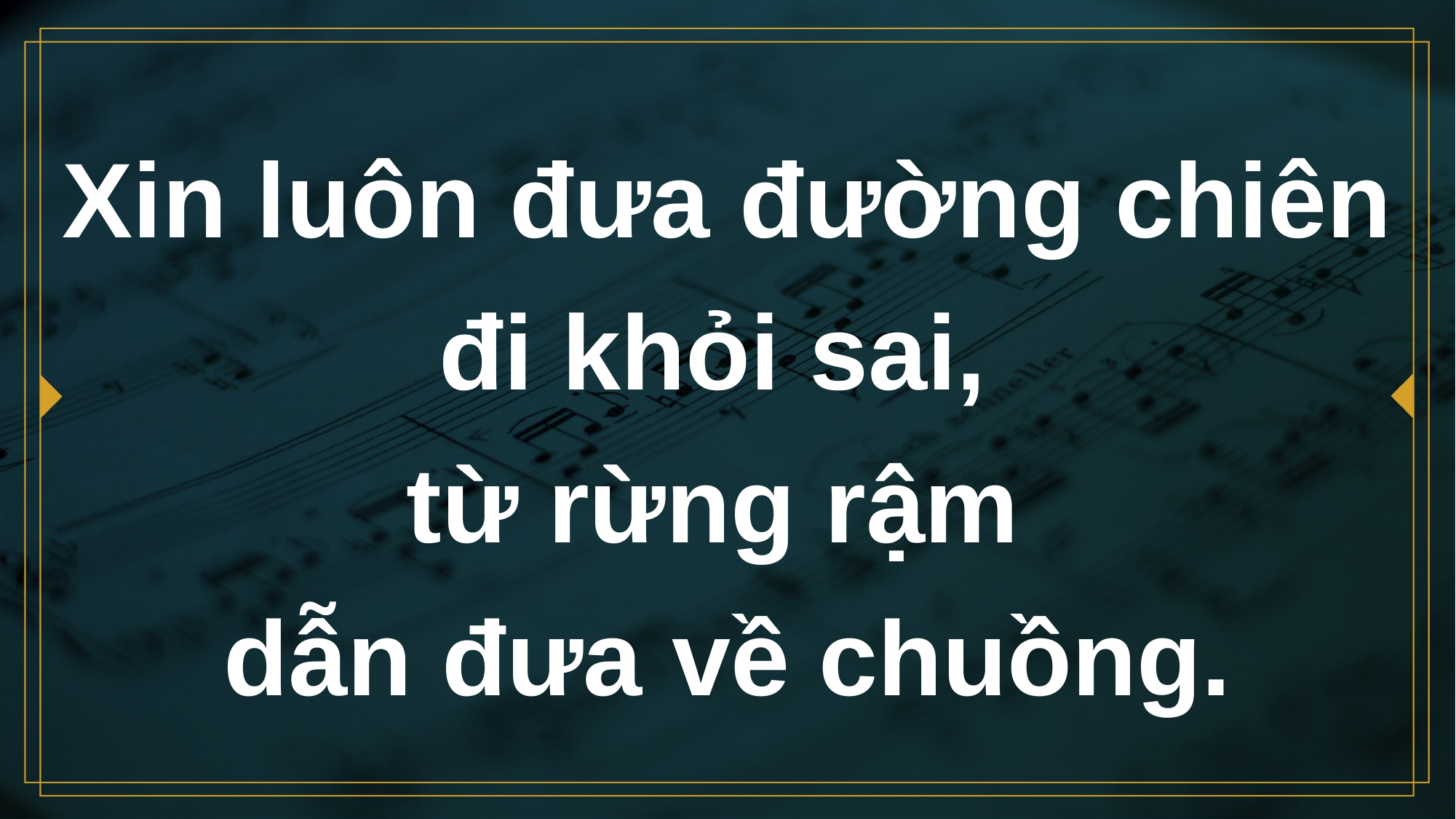

# Xin luôn đưa đường chiên đi khỏi sai, từ rừng rậm dẫn đưa về chuồng.